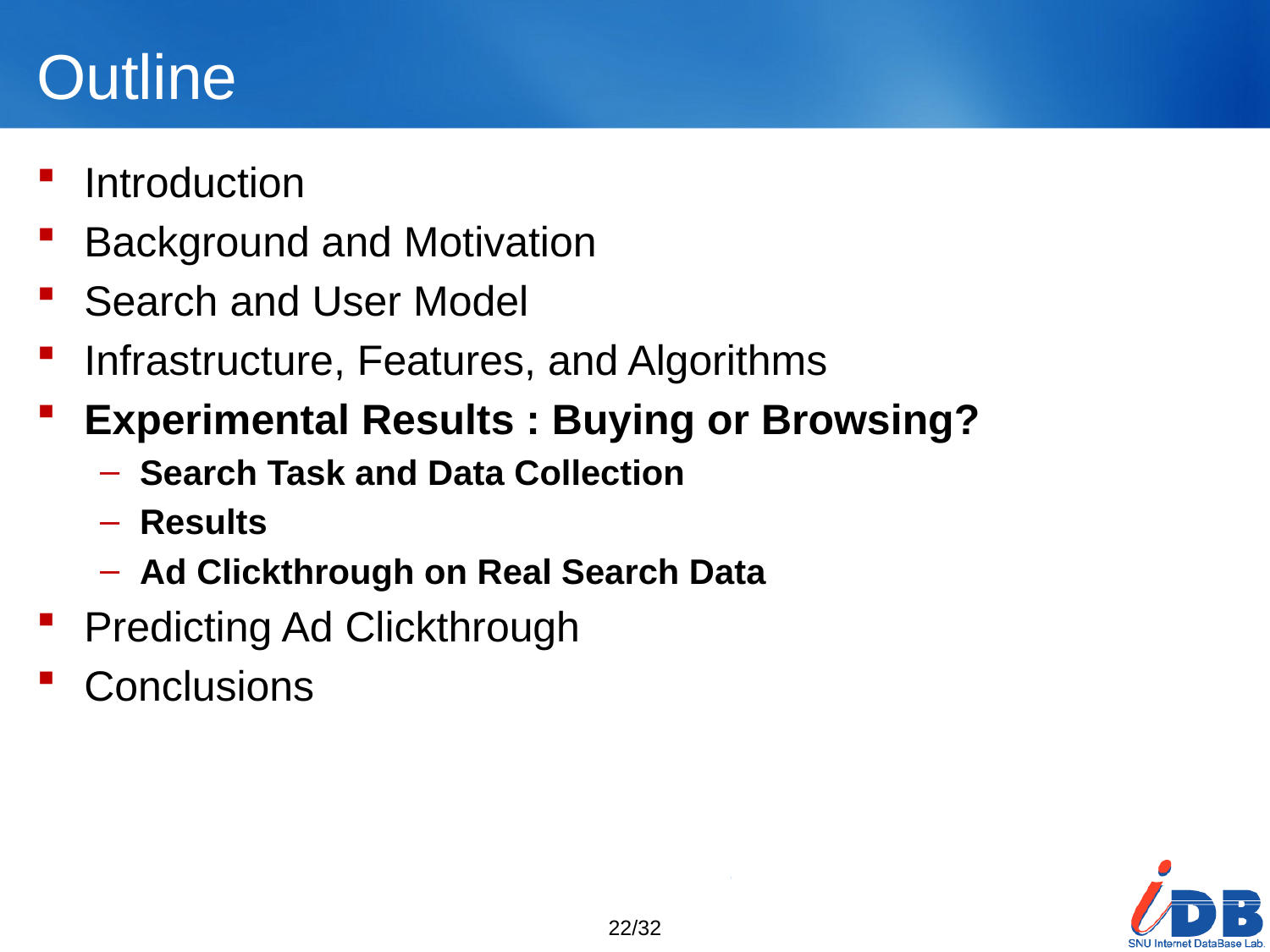

# Outline
Introduction
Background and Motivation
Search and User Model
Infrastructure, Features, and Algorithms
Experimental Results : Buying or Browsing?
Search Task and Data Collection
Results
Ad Clickthrough on Real Search Data
Predicting Ad Clickthrough
Conclusions
22/32